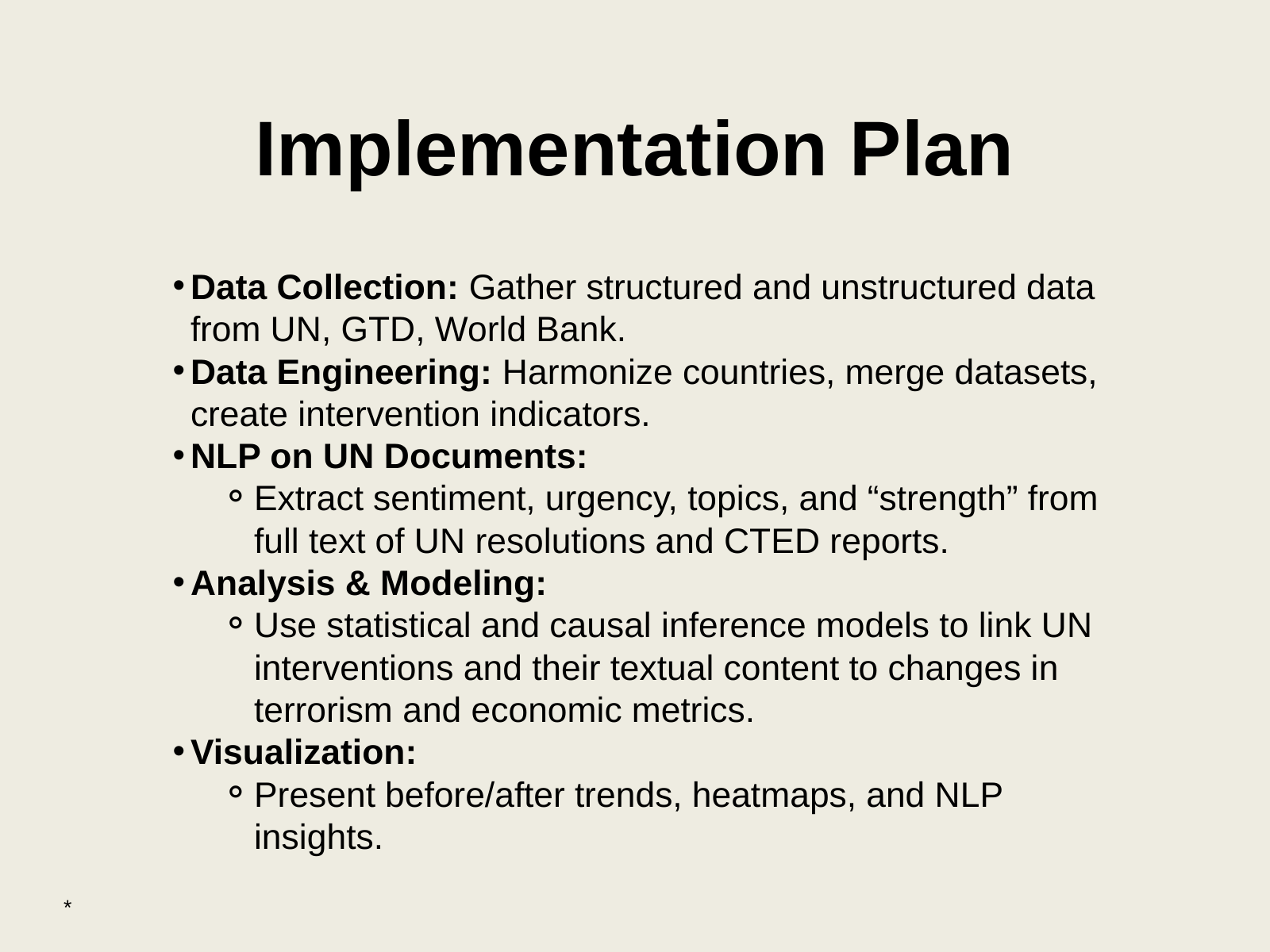

Implementation Plan
Data Collection: Gather structured and unstructured data from UN, GTD, World Bank.
Data Engineering: Harmonize countries, merge datasets, create intervention indicators.
NLP on UN Documents:
Extract sentiment, urgency, topics, and “strength” from full text of UN resolutions and CTED reports.
Analysis & Modeling:
Use statistical and causal inference models to link UN interventions and their textual content to changes in terrorism and economic metrics.
Visualization:
Present before/after trends, heatmaps, and NLP insights.

*